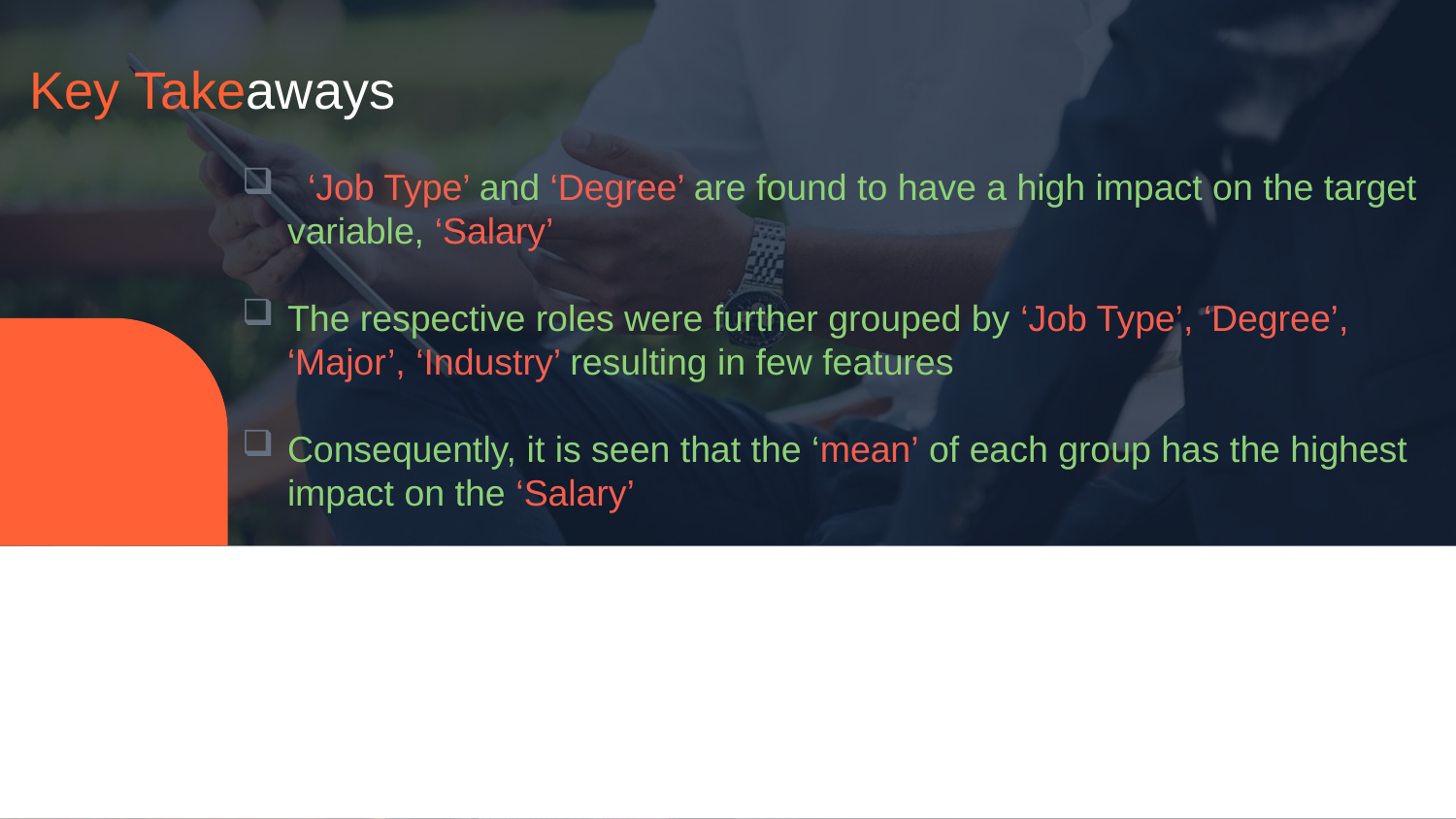

# Key Takeaways

  ‘Job Type’ and ‘Degree’ are found to have a high impact on the target variable, ‘Salary’

The respective roles were further grouped by ‘Job Type’, ‘Degree’, ‘Major’, ‘Industry’ resulting in few features

Consequently, it is seen that the ‘mean’ of each group has the highest impact on the ‘Salary’